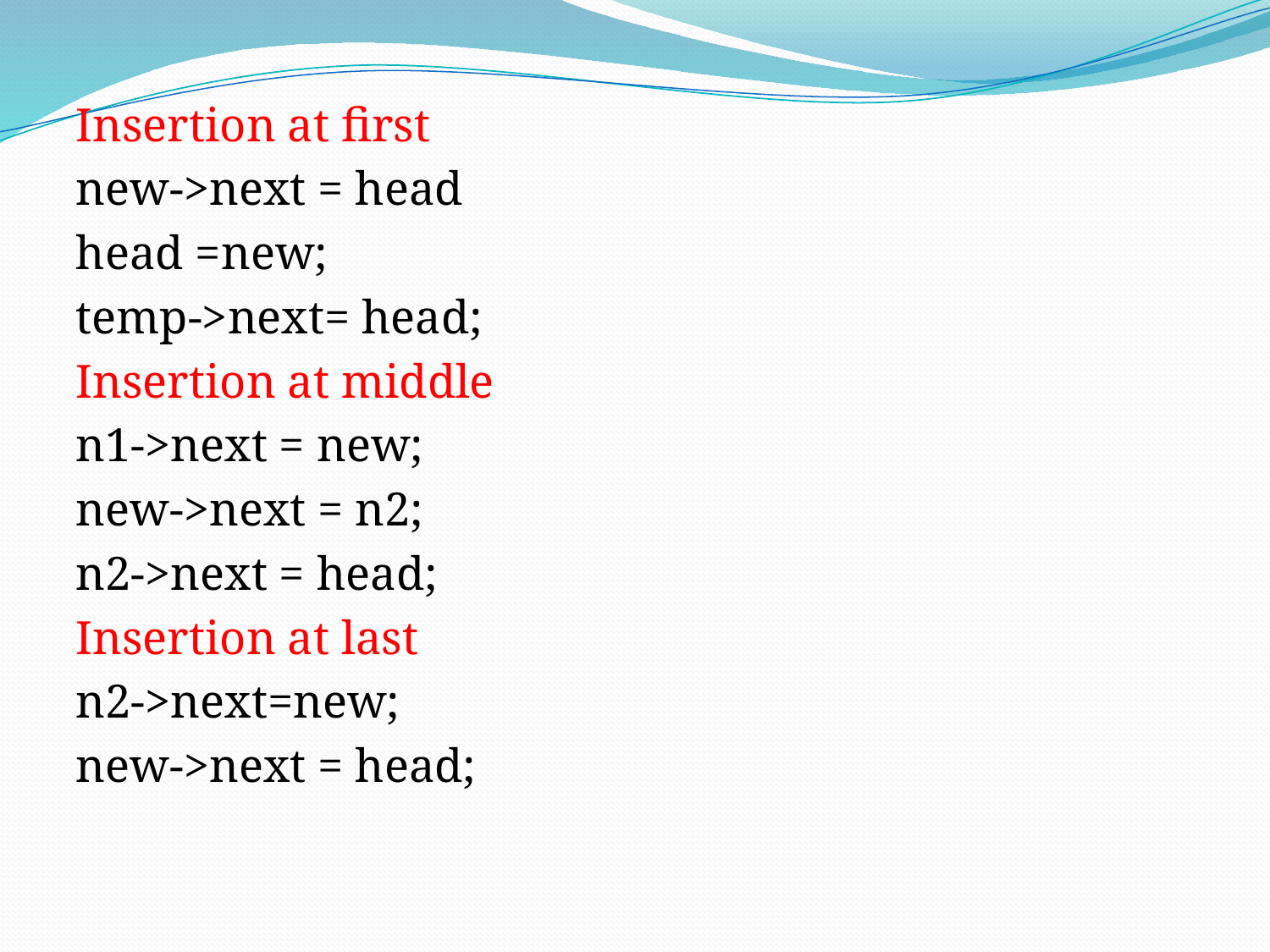

Insertion at first
new->next = head
head =new;
temp->next= head;
Insertion at middle
n1->next = new;
new->next = n2;
n2->next = head;
Insertion at last
n2->next=new;
new->next = head;